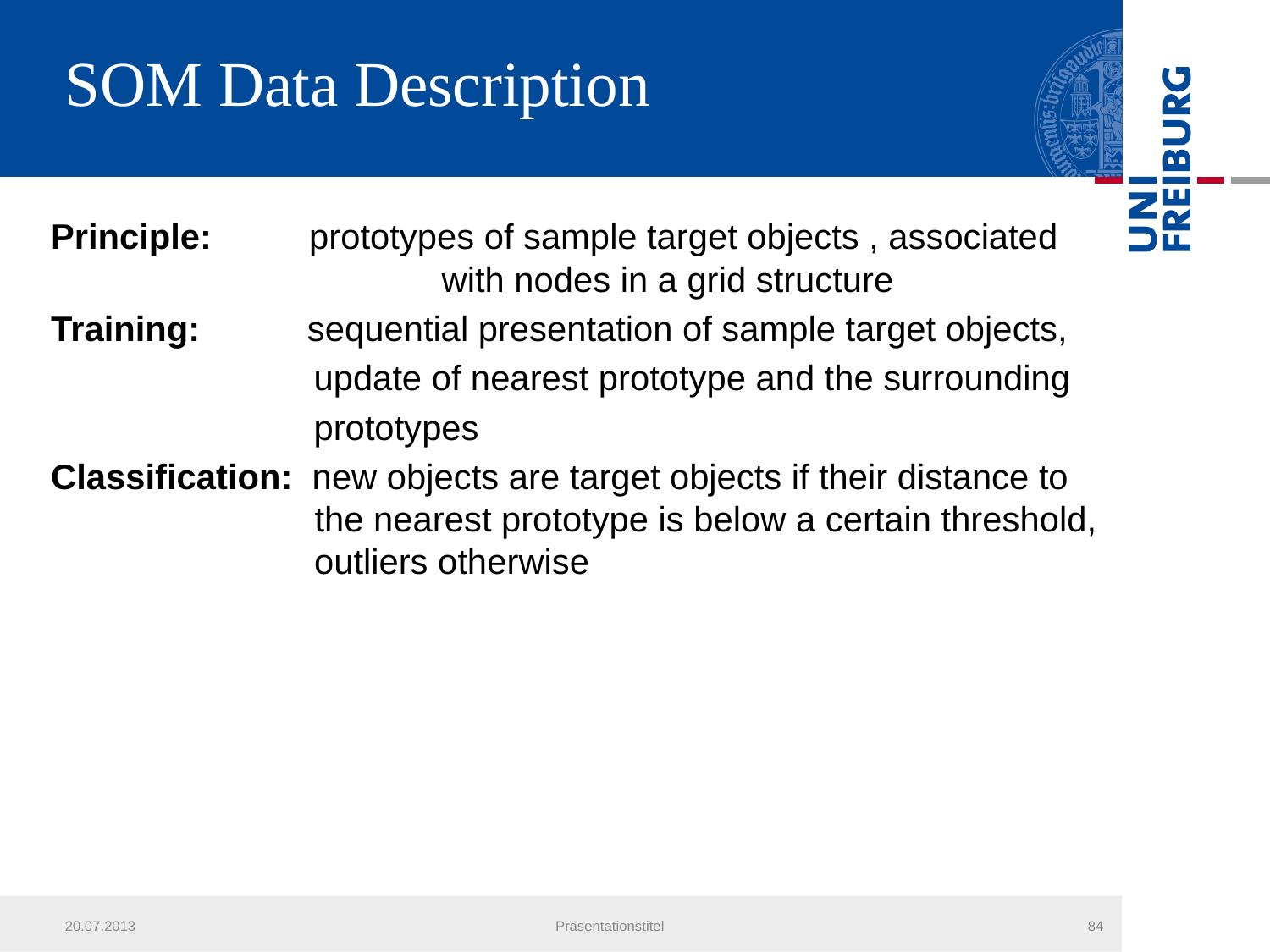

# SOM Data Description
Principle:          prototypes of sample target objects , associated 			 with nodes in a grid structure
Training:           sequential presentation of sample target objects,
                           update of nearest prototype and the surrounding
                           prototypes
Classification:  new objects are target objects if their distance to 		 the nearest prototype is below a certain threshold,  	              outliers otherwise
20.07.2013
Präsentationstitel
84